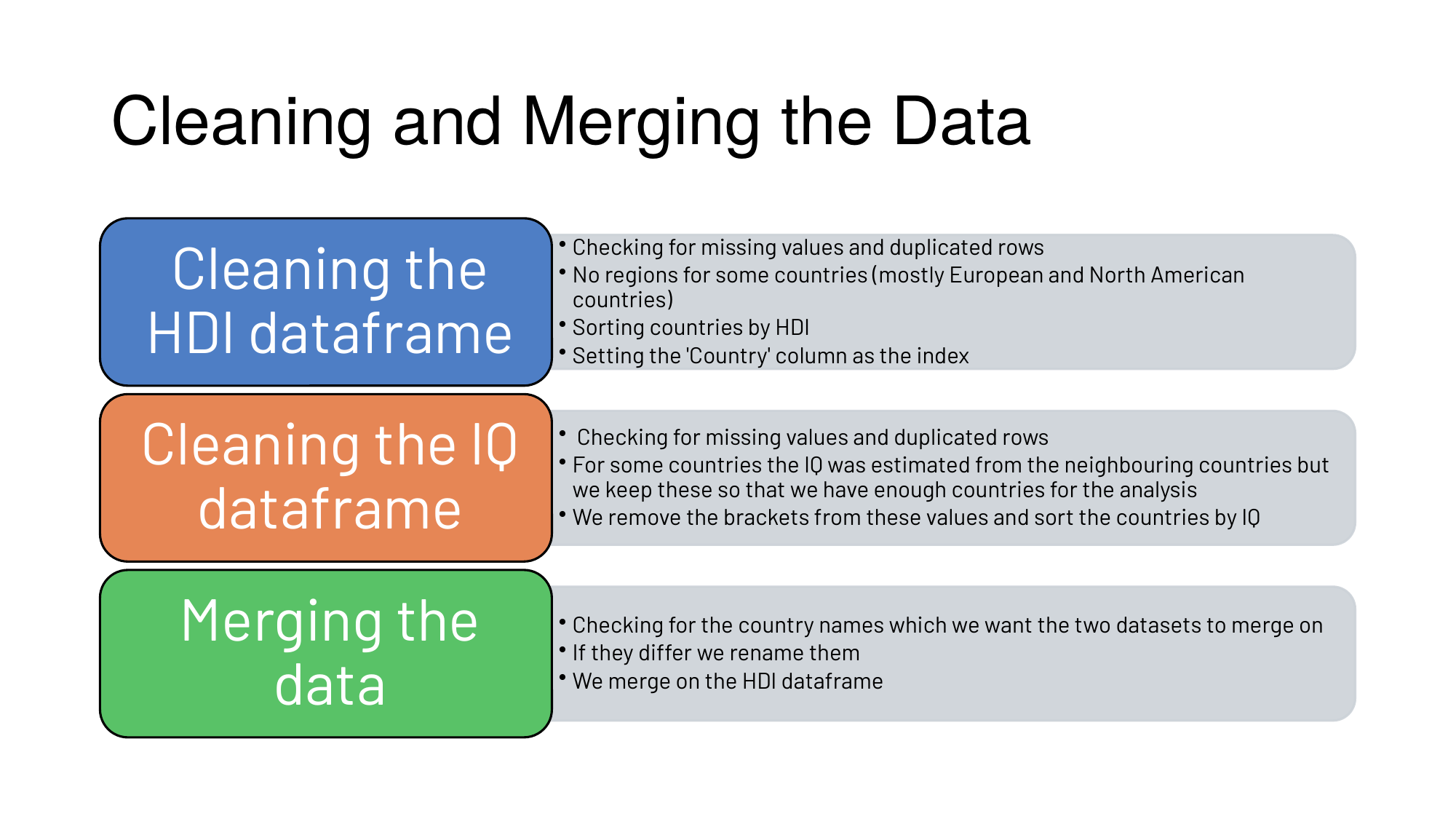

# Cleaning and Merging the Data
Checking for missing values and duplicated rows
No regions for some countries (mostly European and North American countries)
Sorting countries by HDI
Setting the 'Country' column as the index
Cleaning the HDI dataframe
 Checking for missing values and duplicated rows
For some countries the IQ was estimated from the neighbouring countries but we keep these so that we have enough countries for the analysis
We remove the brackets from these values and sort the countries by IQ
Cleaning the IQ dataframe
Checking for the country names which we want the two datasets to merge on
If they differ we rename them
We merge on the HDI dataframe
Merging the data